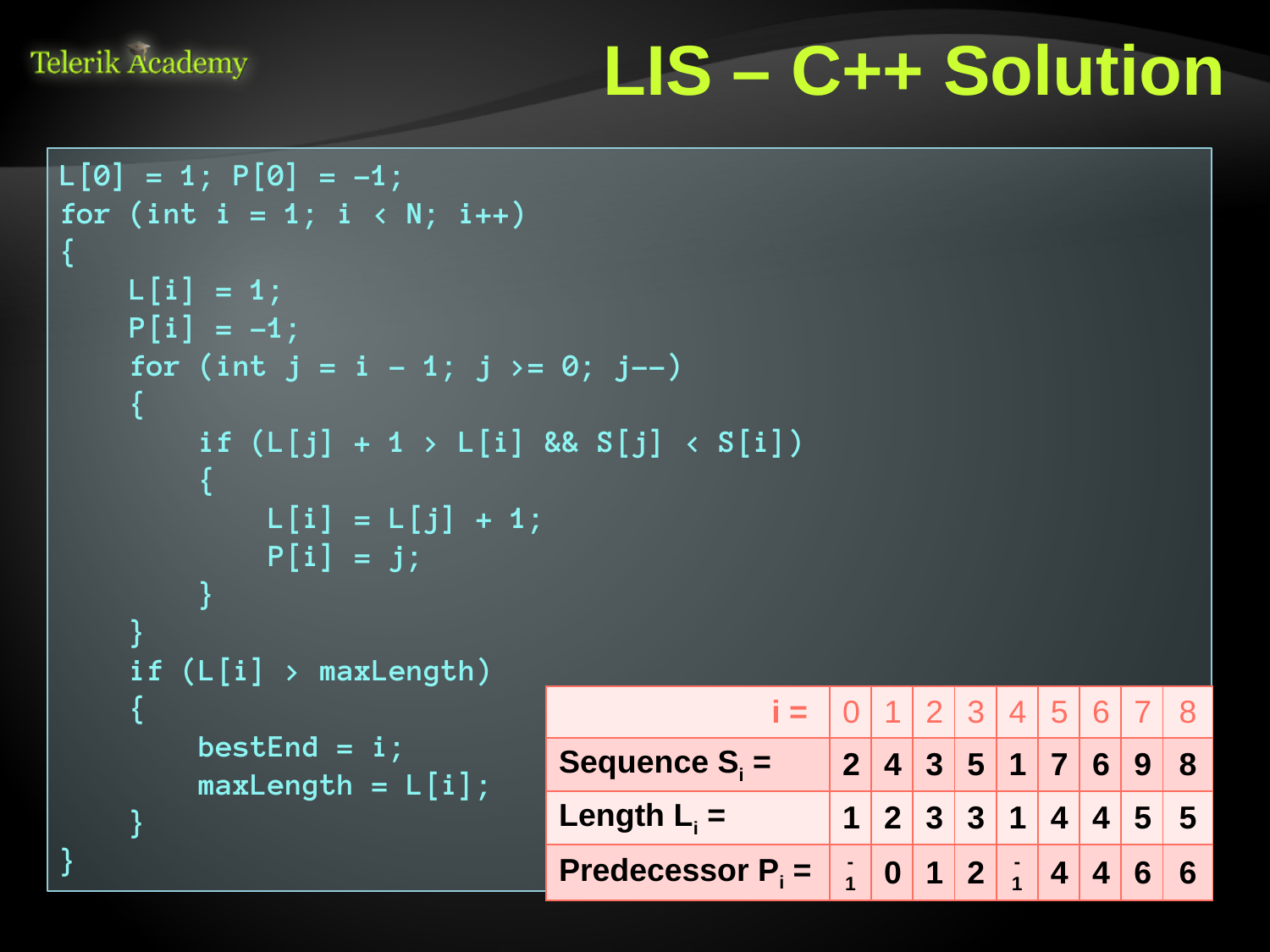

# LIS – C++ Solution
L[0] = 1; P[0] = -1;
for (int i = 1; i < N; i++)
{
    L[i] = 1;
    P[i] = -1;
    for (int j = i - 1; j >= 0; j--)
    {
        if (L[j] + 1 > L[i] && S[j] < S[i])
        {
            L[i] = L[j] + 1;
            P[i] = j;
        }
    }
    if (L[i] > maxLength)
    {
        bestEnd = i;
        maxLength = L[i];
    }
}
| i = | 0 | 1 | 2 | 3 | 4 | 5 | 6 | 7 | 8 |
| --- | --- | --- | --- | --- | --- | --- | --- | --- | --- |
| Sequence Si = | 2 | 4 | 3 | 5 | 1 | 7 | 6 | 9 | 8 |
| Length Li = | 1 | 2 | 3 | 3 | 1 | 4 | 4 | 5 | 5 |
| Predecessor Pi = | -1 | 0 | 1 | 2 | -1 | 4 | 4 | 6 | 6 |